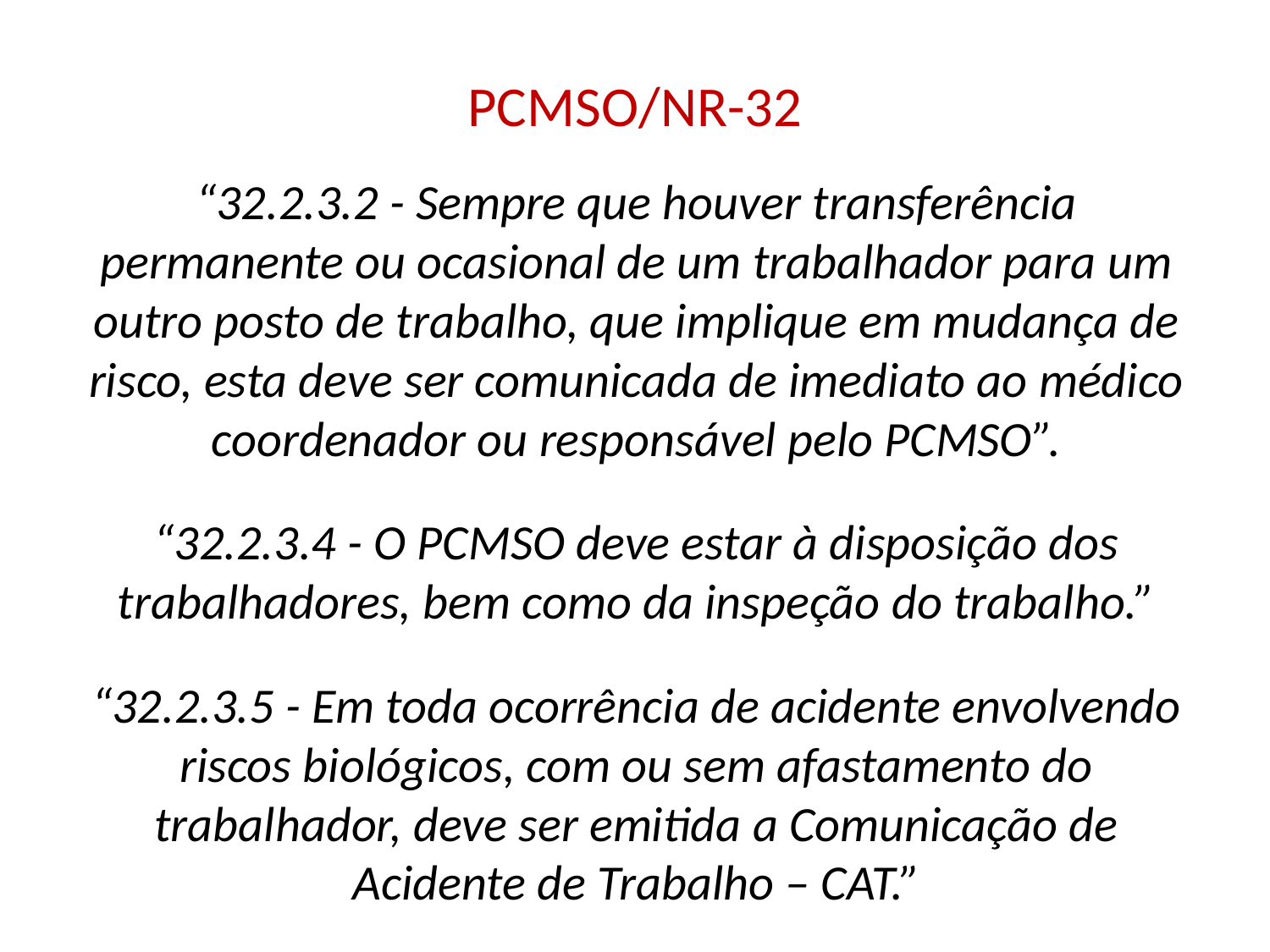

# PCMSO/NR-32
“32.2.3.2 - Sempre que houver transferência permanente ou ocasional de um trabalhador para um outro posto de trabalho, que implique em mudança de risco, esta deve ser comunicada de imediato ao médico coordenador ou responsável pelo PCMSO”.

“32.2.3.4 - O PCMSO deve estar à disposição dos trabalhadores, bem como da inspeção do trabalho.”

“32.2.3.5 - Em toda ocorrência de acidente envolvendo riscos biológicos, com ou sem afastamento do trabalhador, deve ser emitida a Comunicação de Acidente de Trabalho – CAT.”